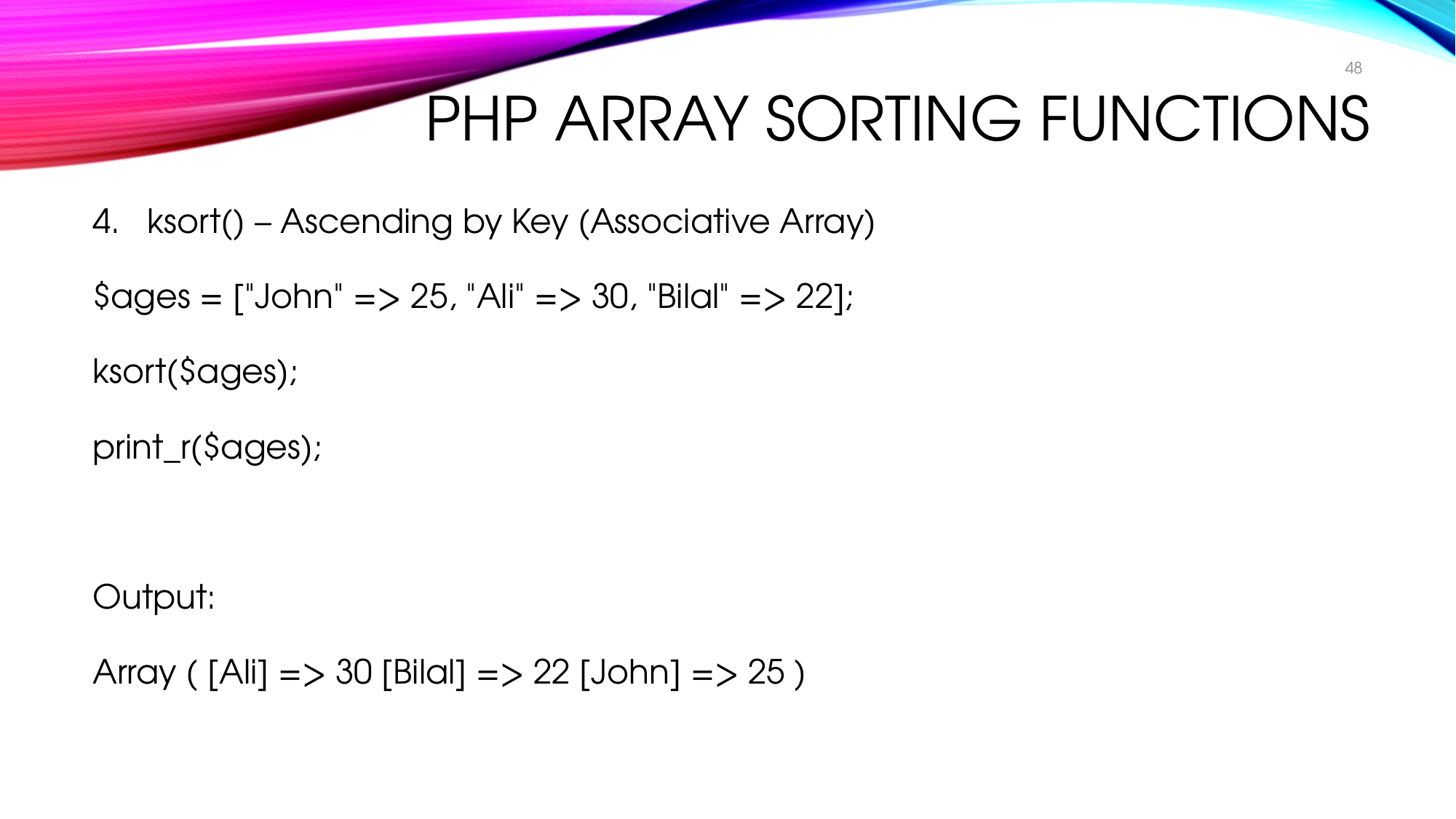

48
# PHP Array Sorting Functions
ksort() – Ascending by Key (Associative Array)
$ages = ["John" => 25, "Ali" => 30, "Bilal" => 22];
ksort($ages);
print_r($ages);

Output:
Array ( [Ali] => 30 [Bilal] => 22 [John] => 25 )